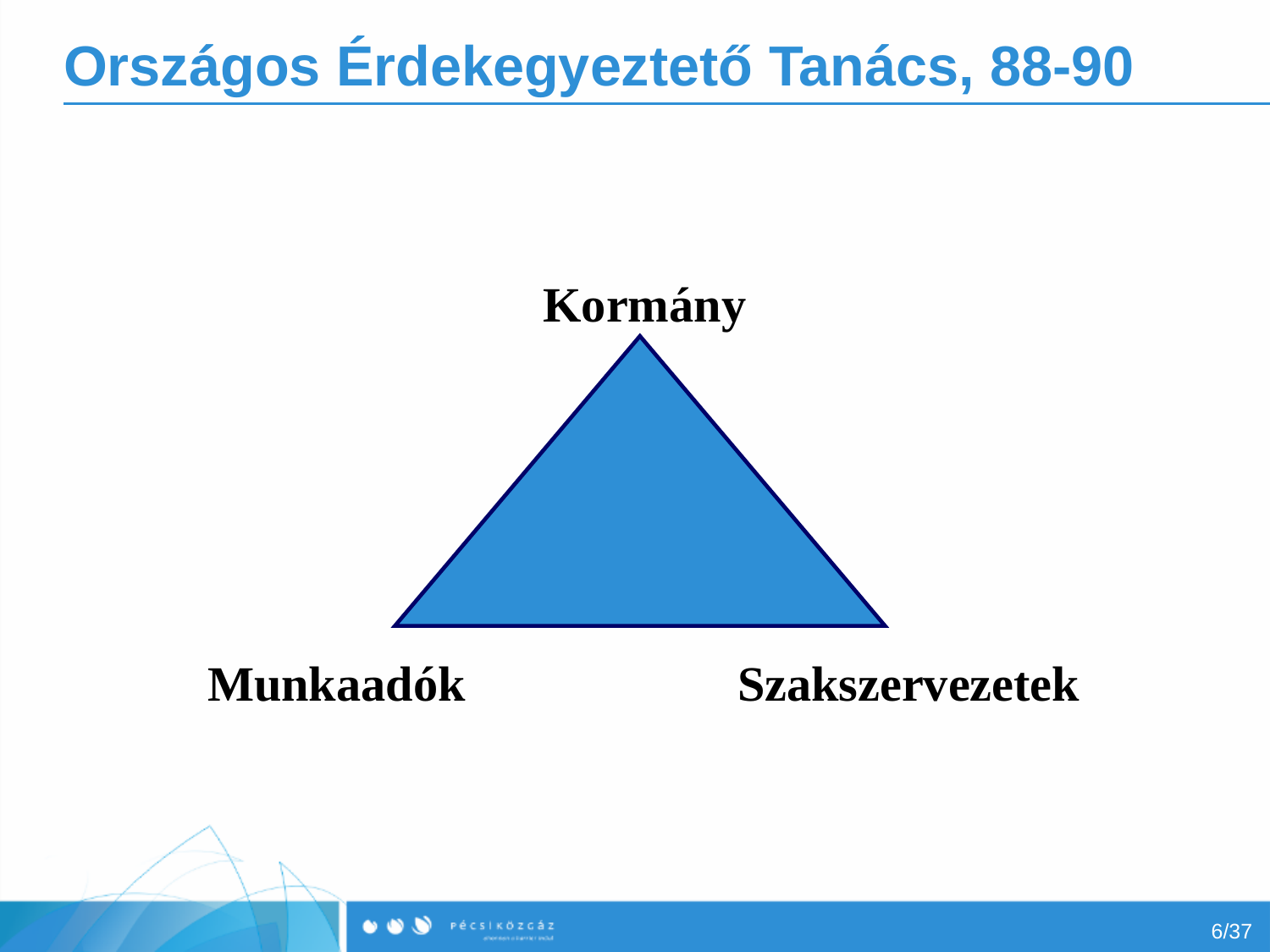

# Országos Érdekegyeztető Tanács, 88-90
Kormány

Munkaadók
Szakszervezetek
6/37